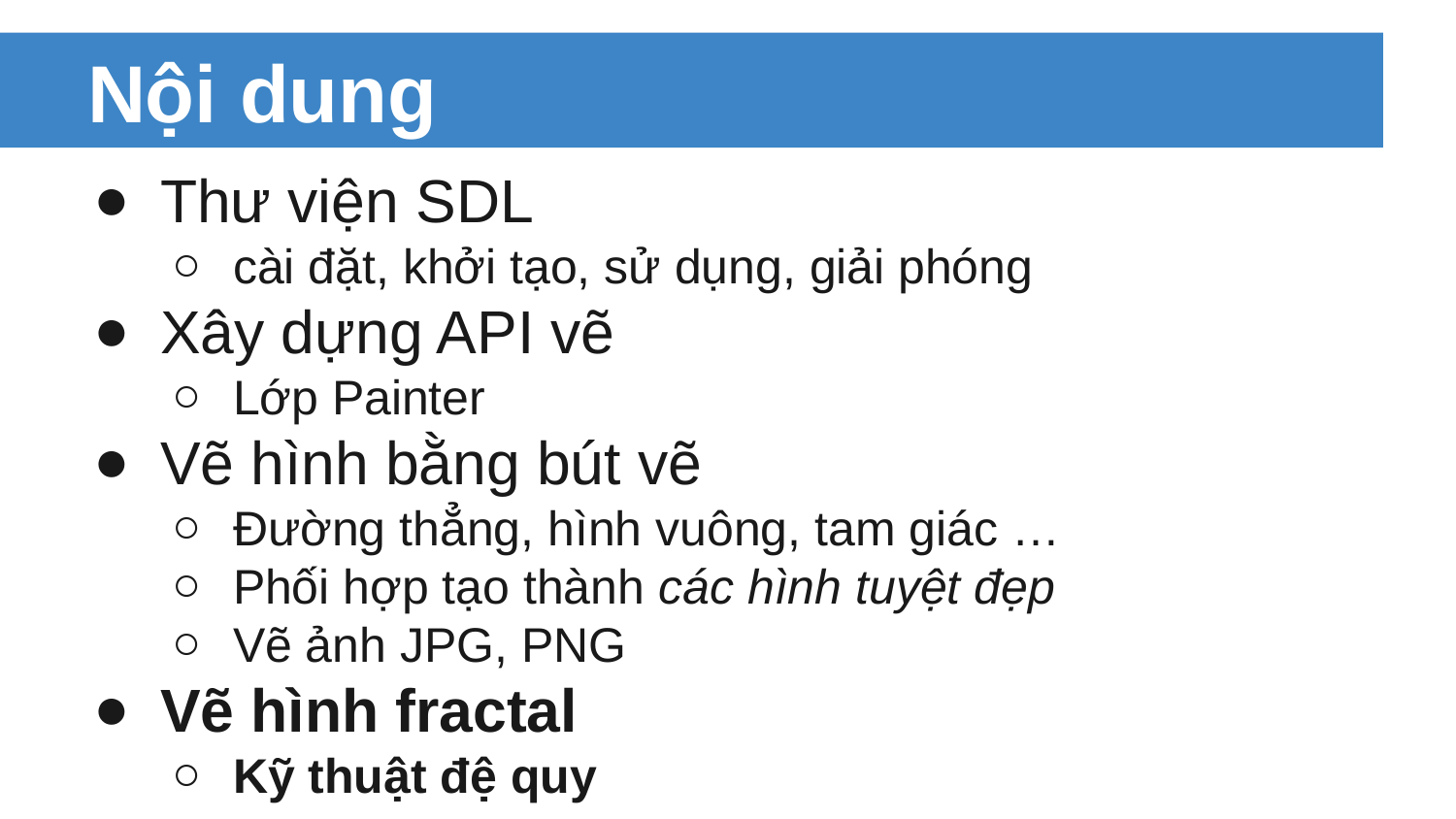

# Nội dung
Thư viện SDL
cài đặt, khởi tạo, sử dụng, giải phóng
Xây dựng API vẽ
Lớp Painter
Vẽ hình bằng bút vẽ
Đường thẳng, hình vuông, tam giác …
Phối hợp tạo thành các hình tuyệt đẹp
Vẽ ảnh JPG, PNG
Vẽ hình fractal
Kỹ thuật đệ quy